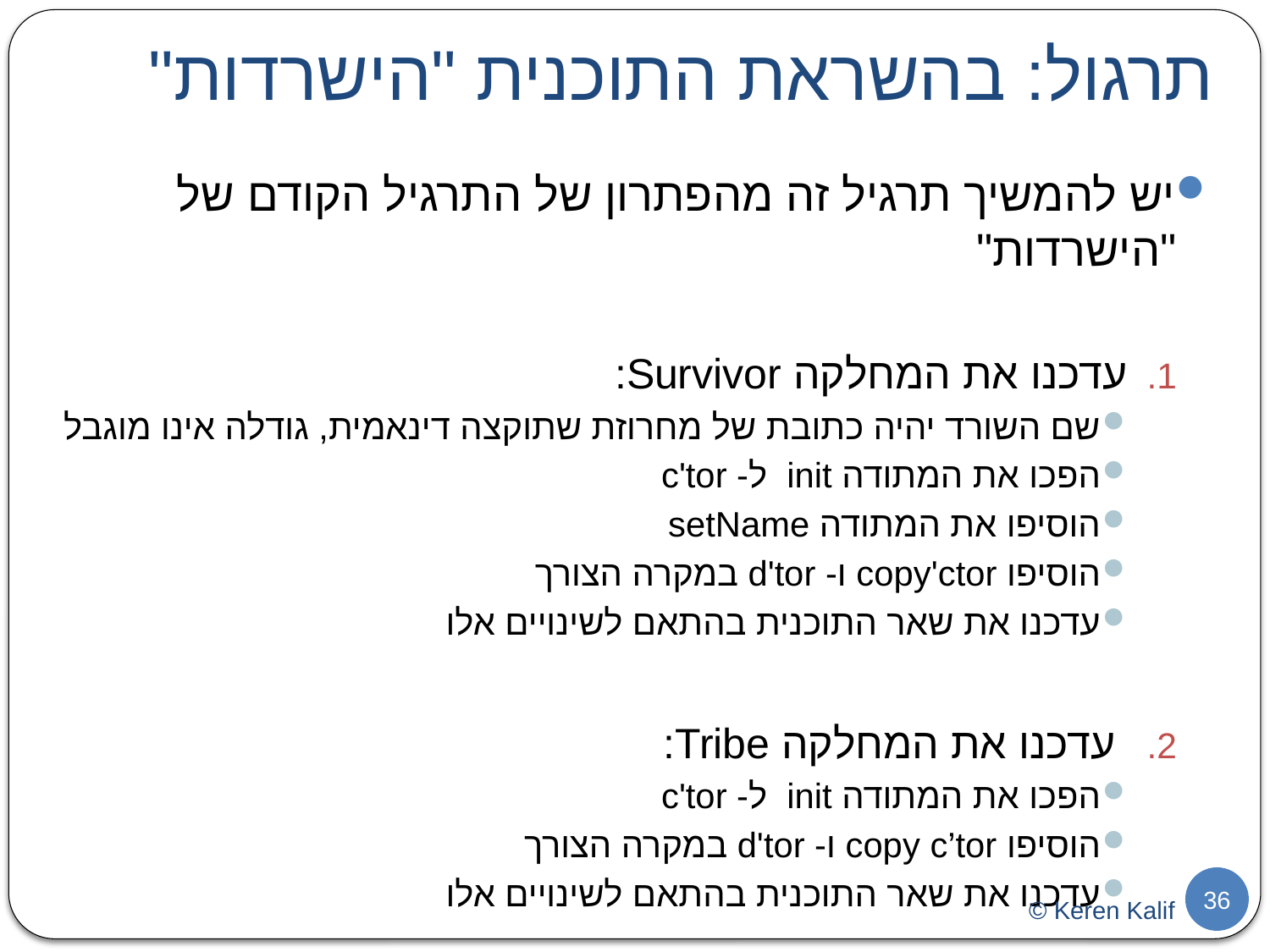

# תרגול: בהשראת התוכנית "הישרדות"
יש להמשיך תרגיל זה מהפתרון של התרגיל הקודם של "הישרדות"

עדכנו את המחלקה Survivor:
שם השורד יהיה כתובת של מחרוזת שתוקצה דינאמית, גודלה אינו מוגבל
הפכו את המתודה init  ל- c'tor
הוסיפו את המתודה setName
הוסיפו copy'ctor ו- d'tor במקרה הצורך
עדכנו את שאר התוכנית בהתאם לשינויים אלו

 עדכנו את המחלקה Tribe:
הפכו את המתודה init  ל- c'tor
הוסיפו copy c’tor ו- d'tor במקרה הצורך
עדכנו את שאר התוכנית בהתאם לשינויים אלו
36
© Keren Kalif